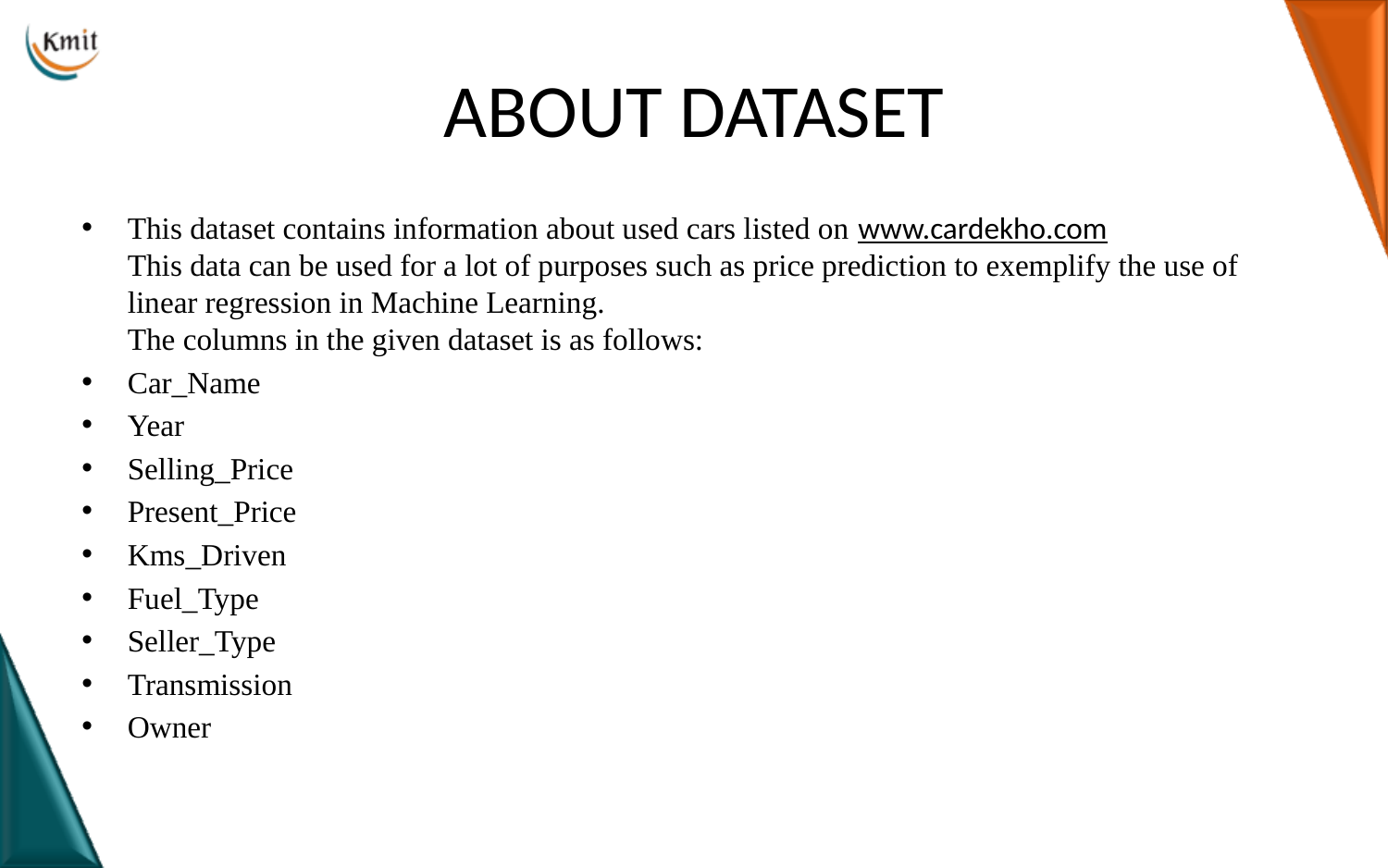

# ABOUT DATASET
This dataset contains information about used cars listed on www.cardekho.com
This data can be used for a lot of purposes such as price prediction to exemplify the use of linear regression in Machine Learning.
The columns in the given dataset is as follows:
Car_Name
Year
Selling_Price
Present_Price
Kms_Driven
Fuel_Type
Seller_Type
Transmission
Owner